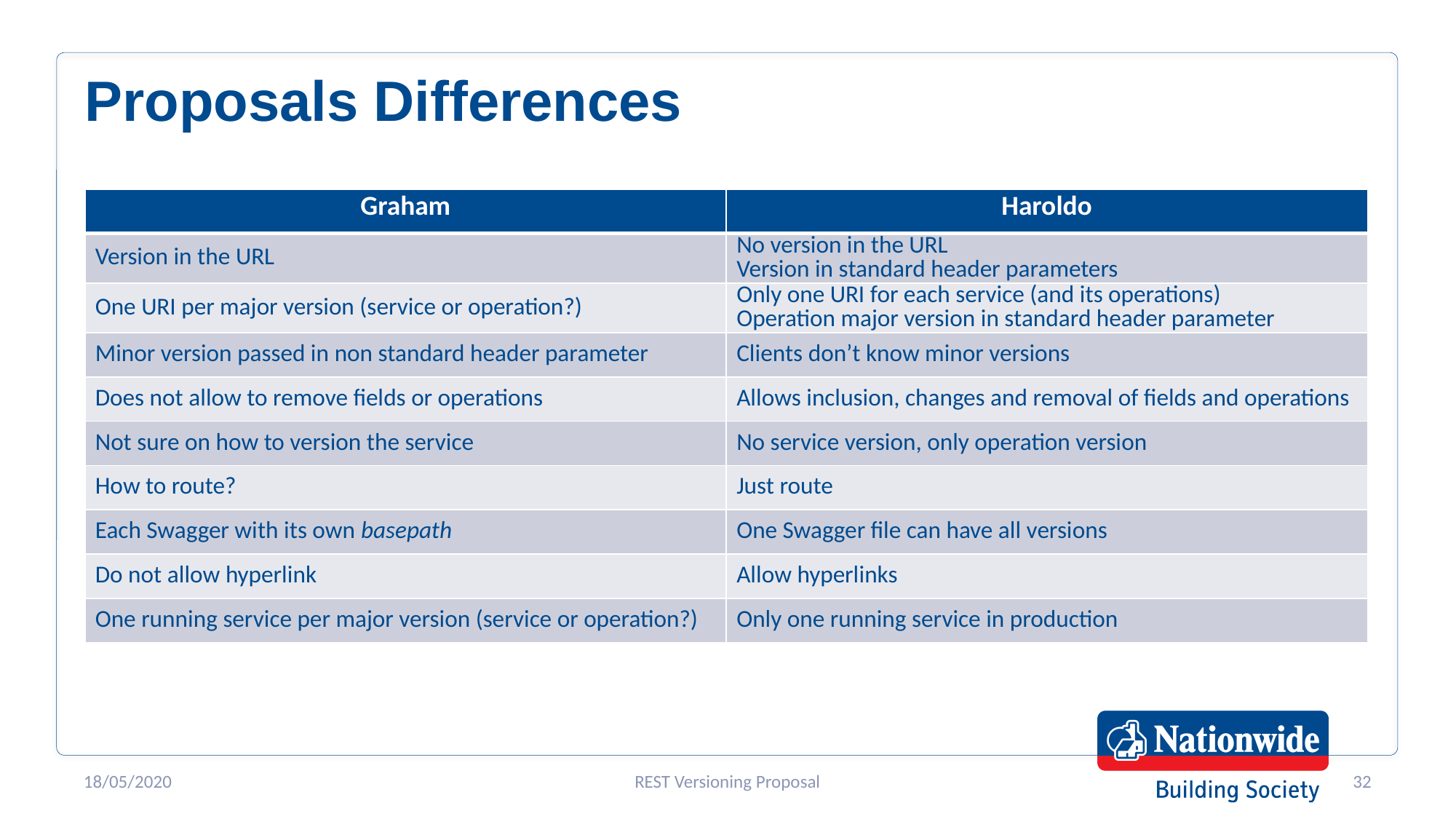

# Proposals Differences
| Graham | Haroldo |
| --- | --- |
| Version in the URL | No version in the URL Version in standard header parameters |
| One URI per major version (service or operation?) | Only one URI for each service (and its operations) Operation major version in standard header parameter |
| Minor version passed in non standard header parameter | Clients don’t know minor versions |
| Does not allow to remove fields or operations | Allows inclusion, changes and removal of fields and operations |
| Not sure on how to version the service | No service version, only operation version |
| How to route? | Just route |
| Each Swagger with its own basepath | One Swagger file can have all versions |
| Do not allow hyperlink | Allow hyperlinks |
| One running service per major version (service or operation?) | Only one running service in production |
18/05/2020
REST Versioning Proposal
32